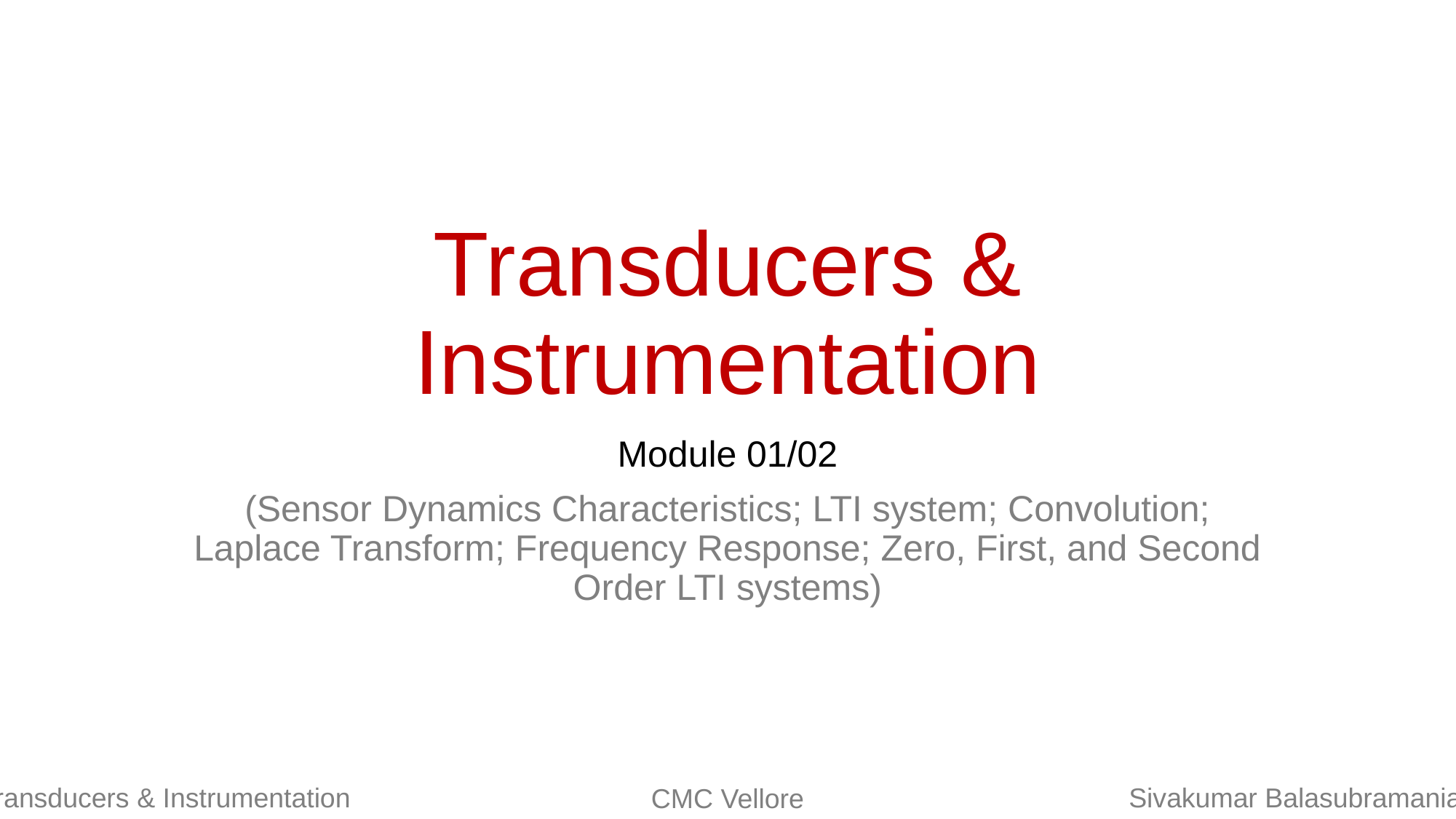

# Transducers & Instrumentation
Module 01/02
(Sensor Dynamics Characteristics; LTI system; Convolution; Laplace Transform; Frequency Response; Zero, First, and Second Order LTI systems)